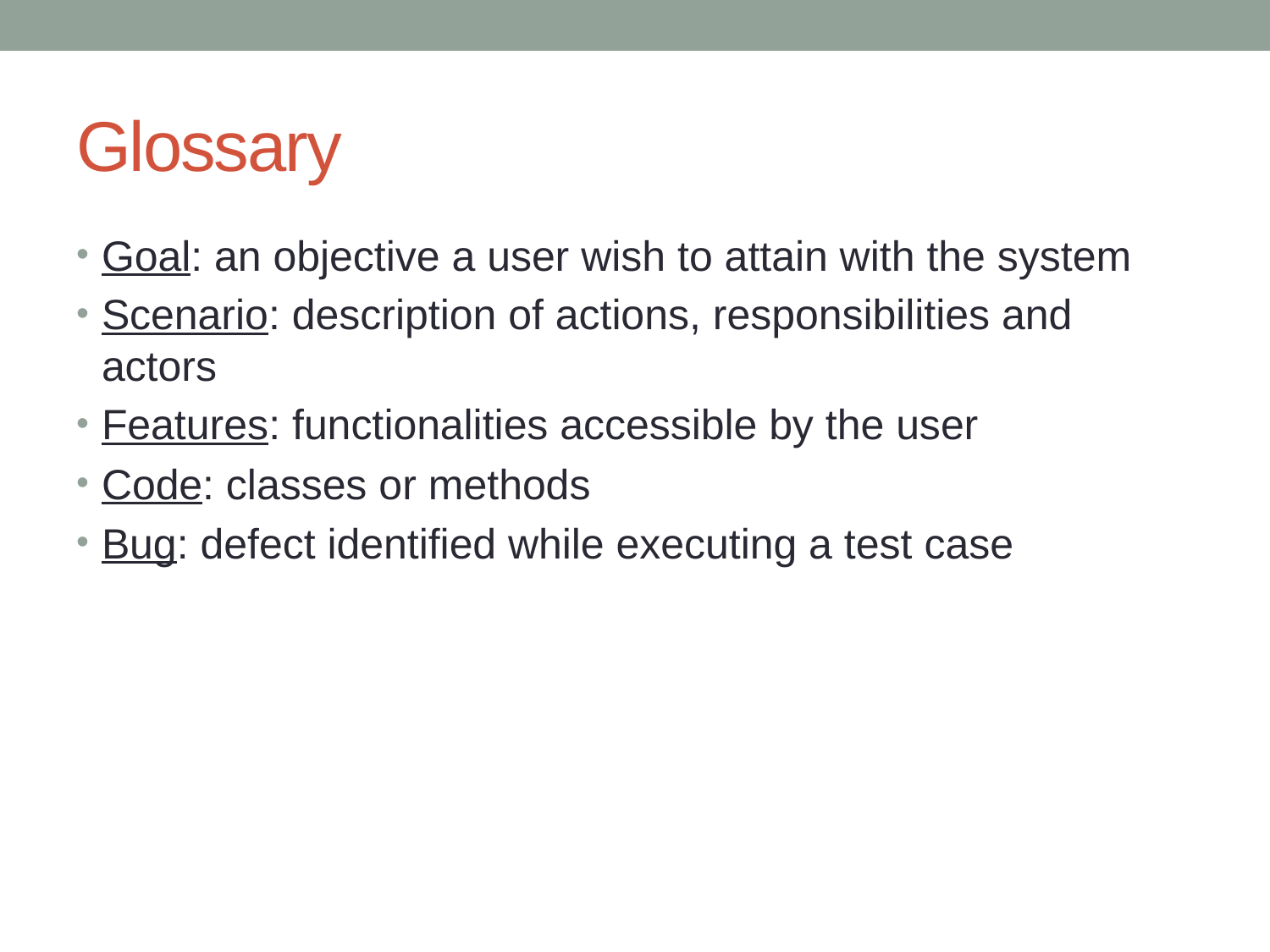

# Glossary
Goal: an objective a user wish to attain with the system
Scenario: description of actions, responsibilities and actors
Features: functionalities accessible by the user
Code: classes or methods
Bug: defect identified while executing a test case